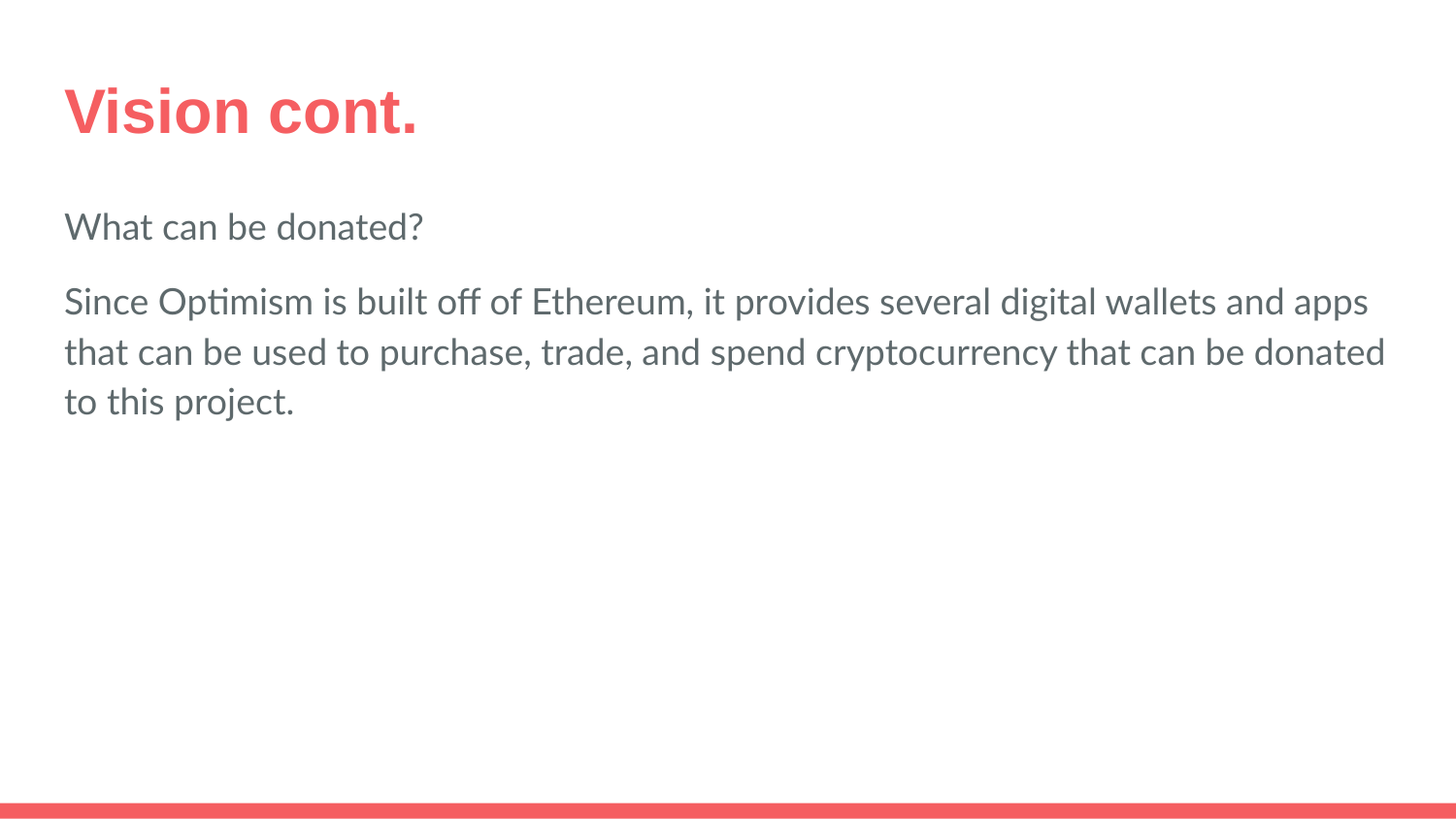

# Vision cont.
What can be donated?
Since Optimism is built off of Ethereum, it provides several digital wallets and apps that can be used to purchase, trade, and spend cryptocurrency that can be donated to this project.